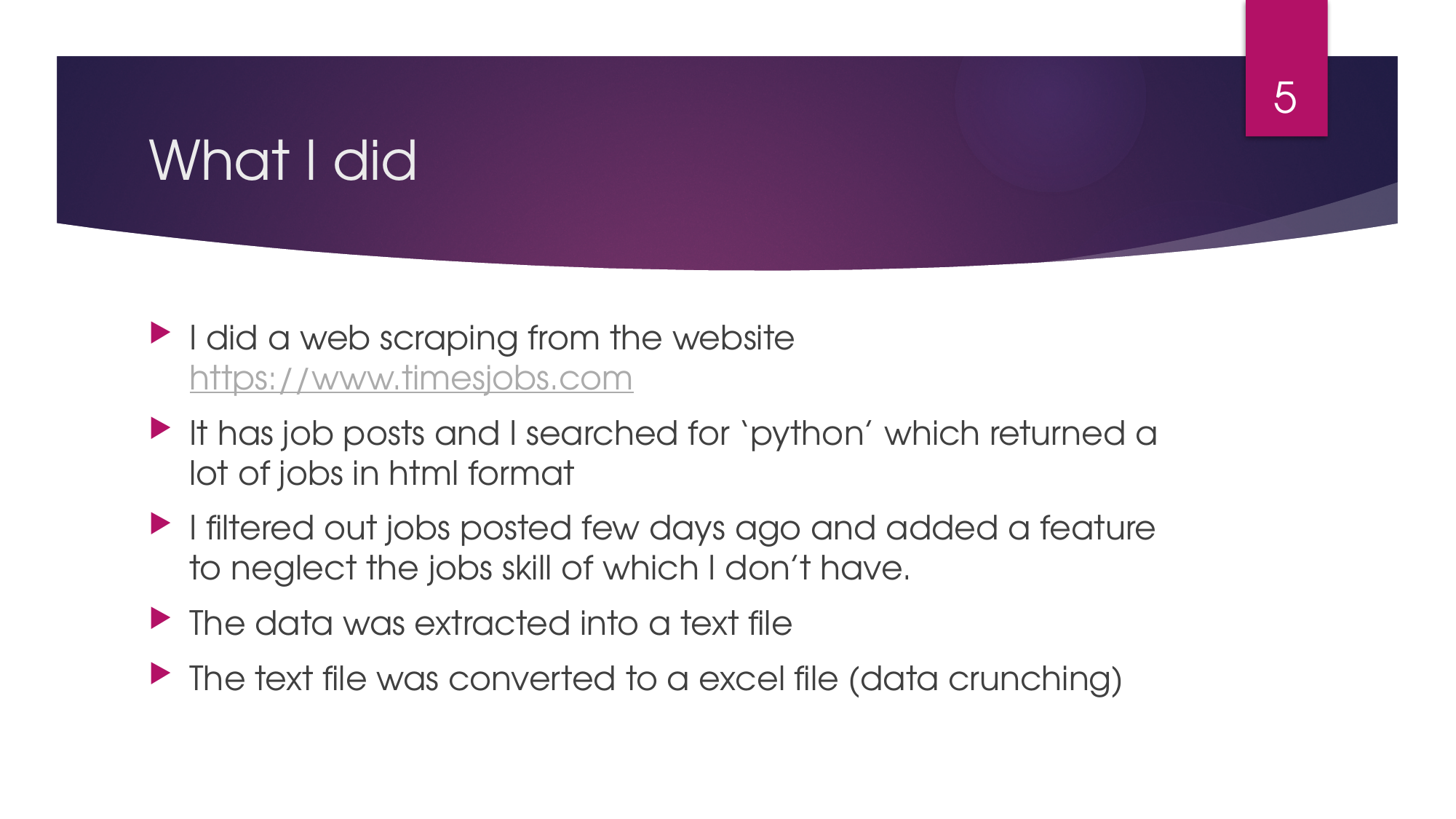

5
# What I did
I did a web scraping from the website https://www.timesjobs.com
It has job posts and I searched for ‘python’ which returned a lot of jobs in html format
I filtered out jobs posted few days ago and added a feature to neglect the jobs skill of which I don’t have.
The data was extracted into a text file
The text file was converted to a excel file (data crunching)